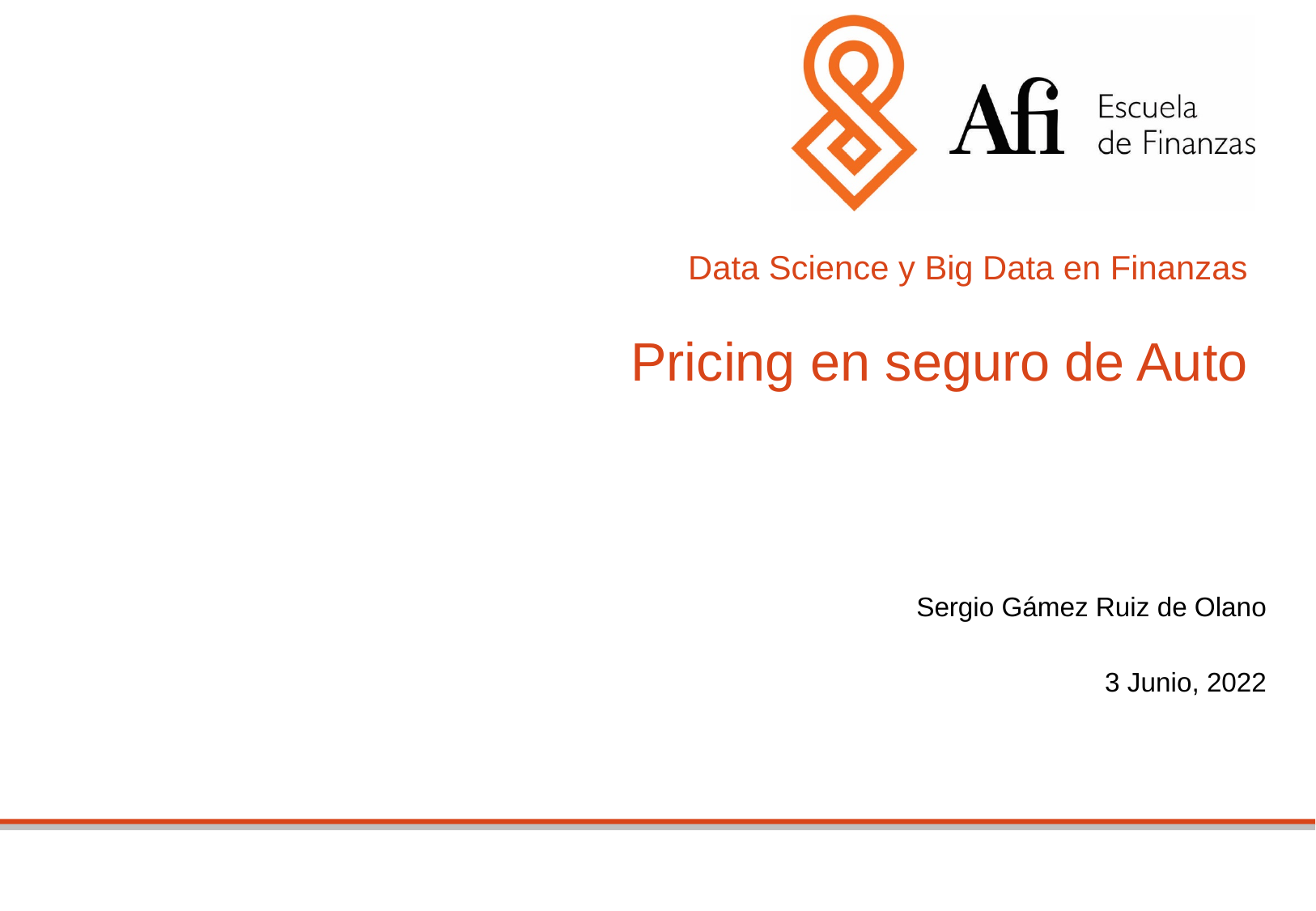

# Data Science y Big Data en Finanzas Pricing en seguro de Auto
Sergio Gámez Ruiz de Olano

3 Junio, 2022